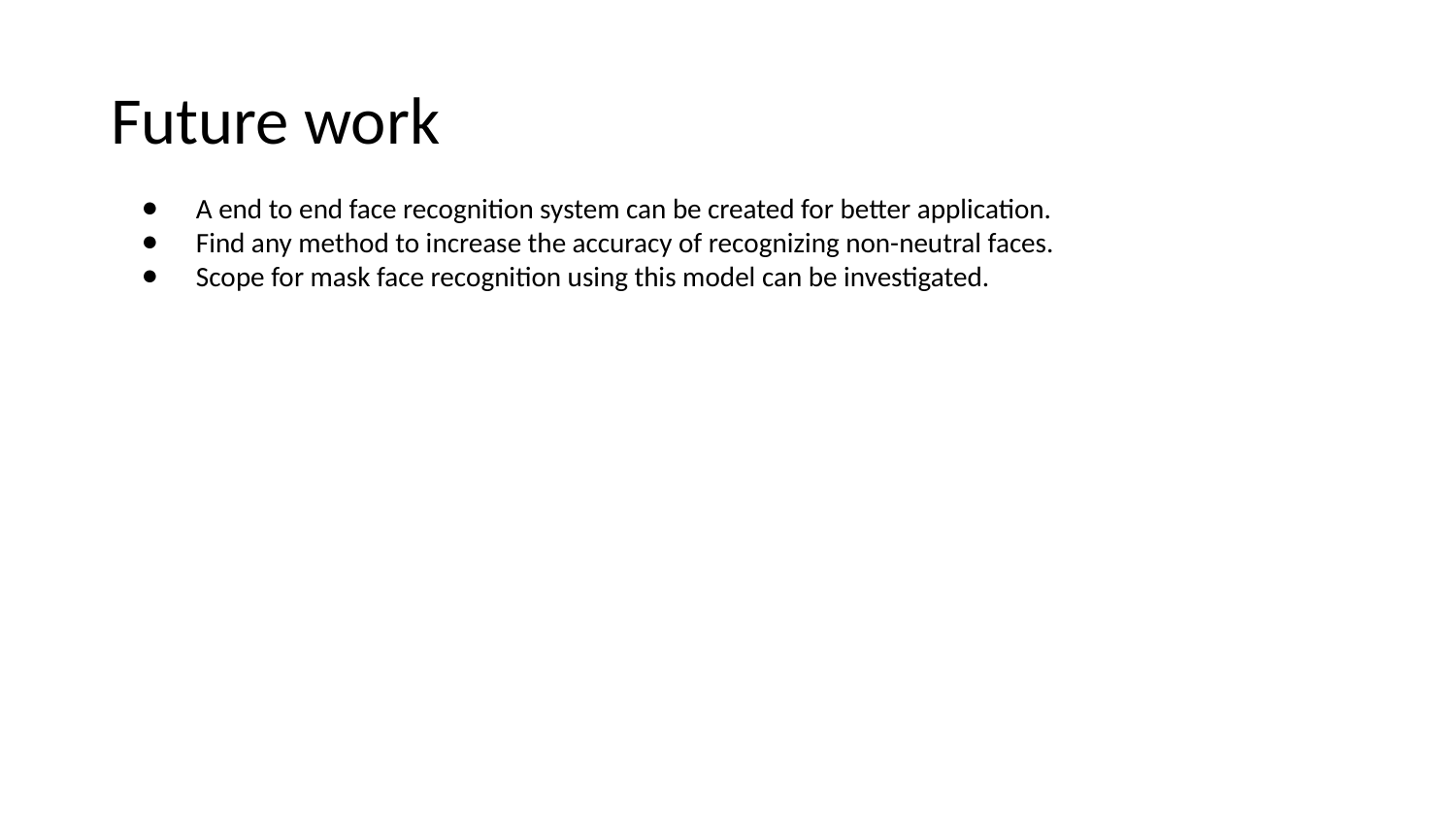

# Future work
A end to end face recognition system can be created for better application.
Find any method to increase the accuracy of recognizing non-neutral faces.
Scope for mask face recognition using this model can be investigated.